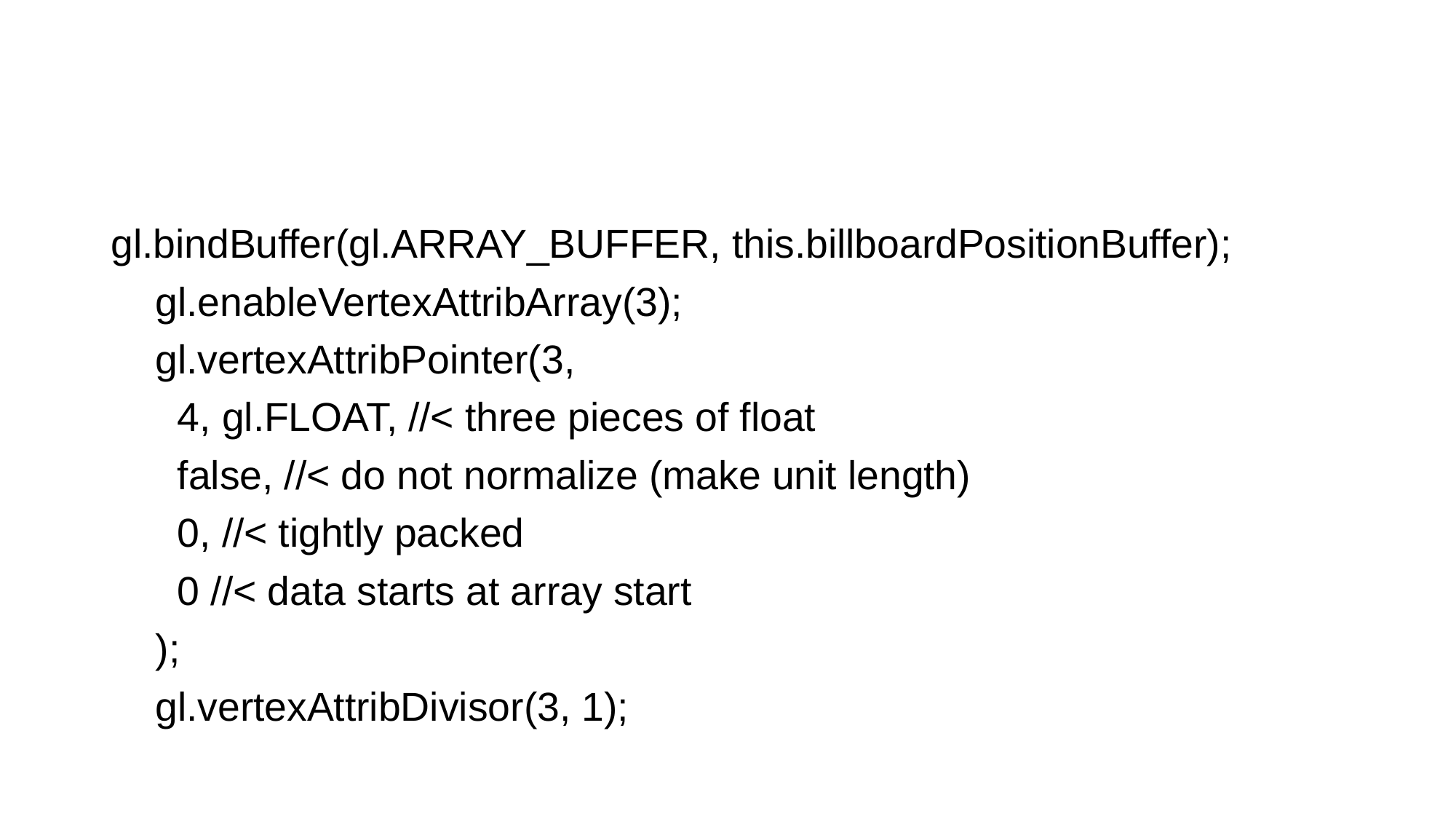

#
gl.bindBuffer(gl.ARRAY_BUFFER, this.billboardPositionBuffer);
    gl.enableVertexAttribArray(3);
    gl.vertexAttribPointer(3,
      4, gl.FLOAT, //< three pieces of float
      false, //< do not normalize (make unit length)
      0, //< tightly packed
      0 //< data starts at array start
    );
    gl.vertexAttribDivisor(3, 1);